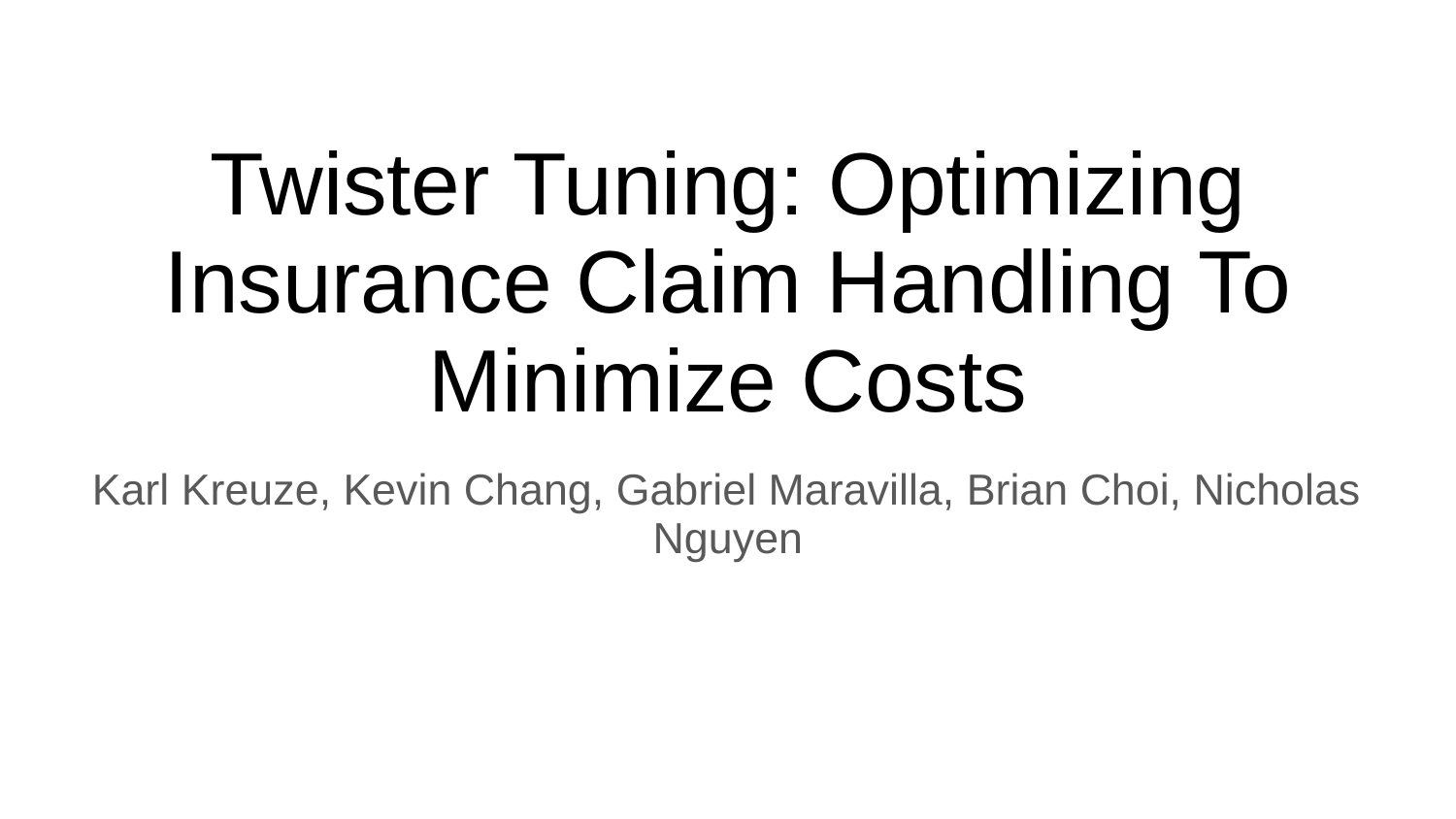

# Twister Tuning: Optimizing Insurance Claim Handling To Minimize Costs
Karl Kreuze, Kevin Chang, Gabriel Maravilla, Brian Choi, Nicholas Nguyen